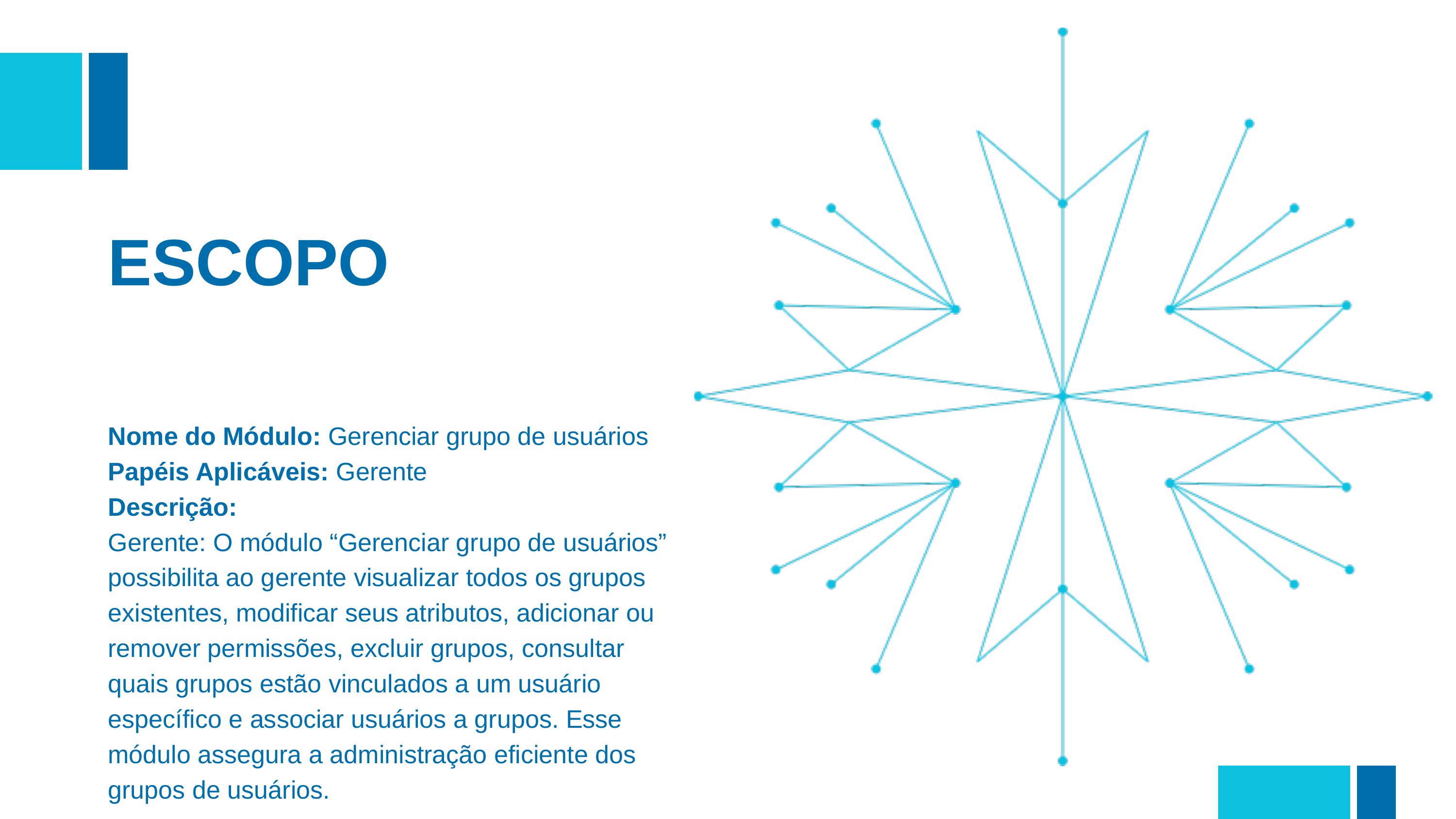

ESCOPO
Nome do Módulo: Gerenciar grupo de usuários
Papéis Aplicáveis: Gerente
Descrição:
Gerente: O módulo “Gerenciar grupo de usuários” possibilita ao gerente visualizar todos os grupos existentes, modificar seus atributos, adicionar ou remover permissões, excluir grupos, consultar quais grupos estão vinculados a um usuário específico e associar usuários a grupos. Esse módulo assegura a administração eficiente dos grupos de usuários.